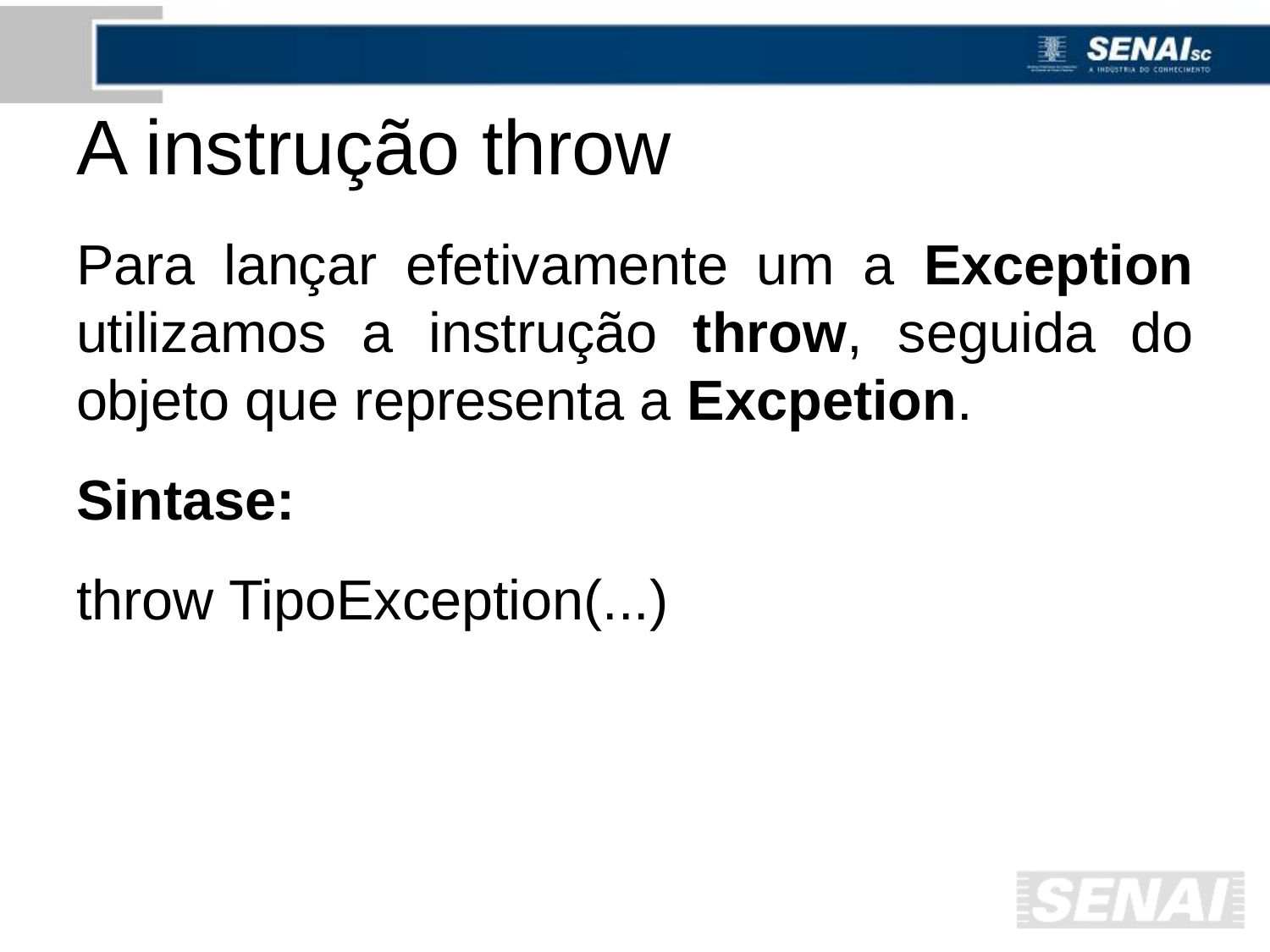

# A instrução throw
Para lançar efetivamente um a Exception utilizamos a instrução throw, seguida do objeto que representa a Excpetion.
Sintase:
throw TipoException(...)